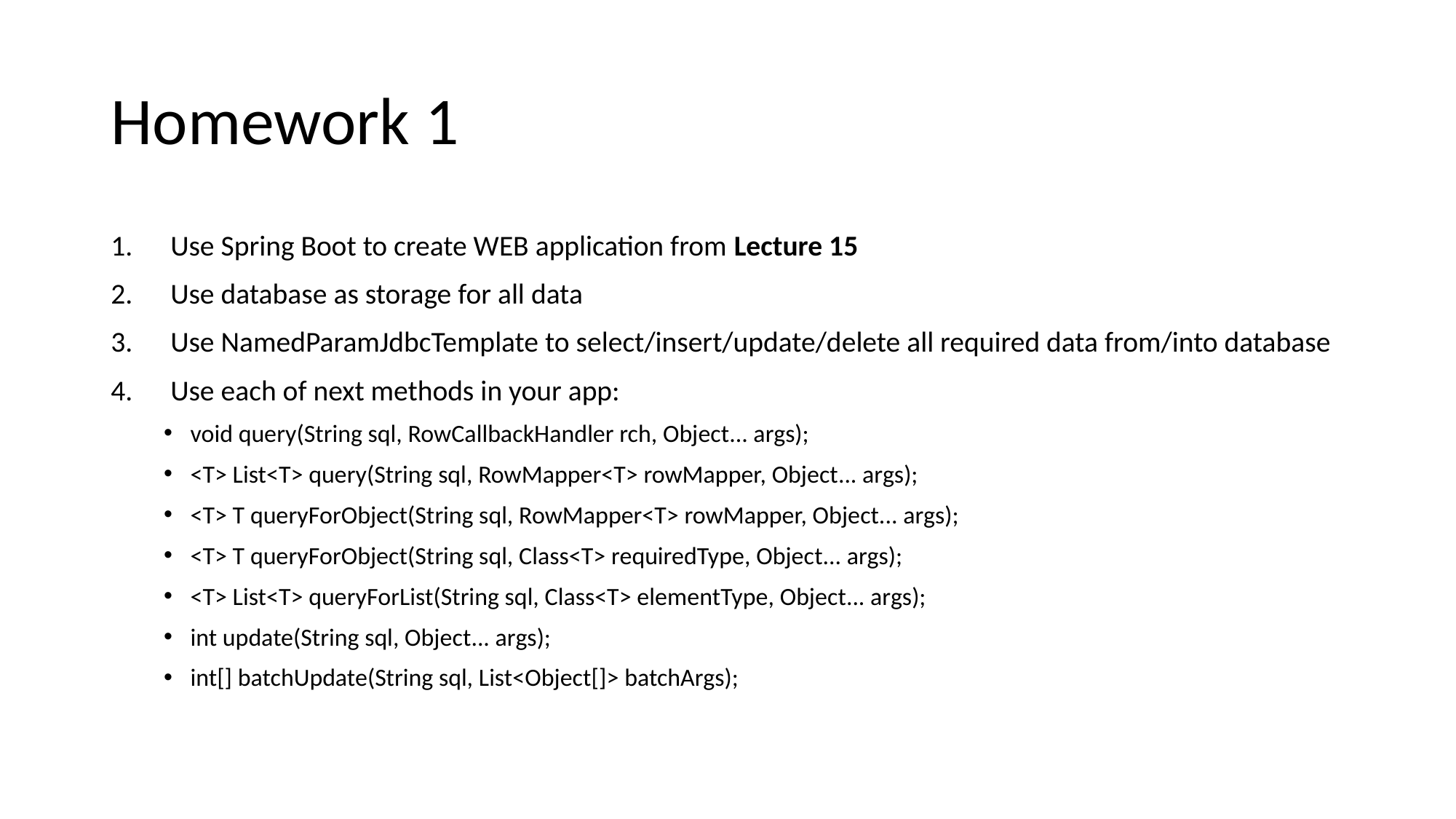

# Homework 1
Use Spring Boot to create WEB application from Lecture 15
Use database as storage for all data
Use NamedParamJdbcTemplate to select/insert/update/delete all required data from/into database
Use each of next methods in your app:
void query(String sql, RowCallbackHandler rch, Object... args);
<T> List<T> query(String sql, RowMapper<T> rowMapper, Object... args);
<T> T queryForObject(String sql, RowMapper<T> rowMapper, Object... args);
<T> T queryForObject(String sql, Class<T> requiredType, Object... args);
<T> List<T> queryForList(String sql, Class<T> elementType, Object... args);
int update(String sql, Object... args);
int[] batchUpdate(String sql, List<Object[]> batchArgs);